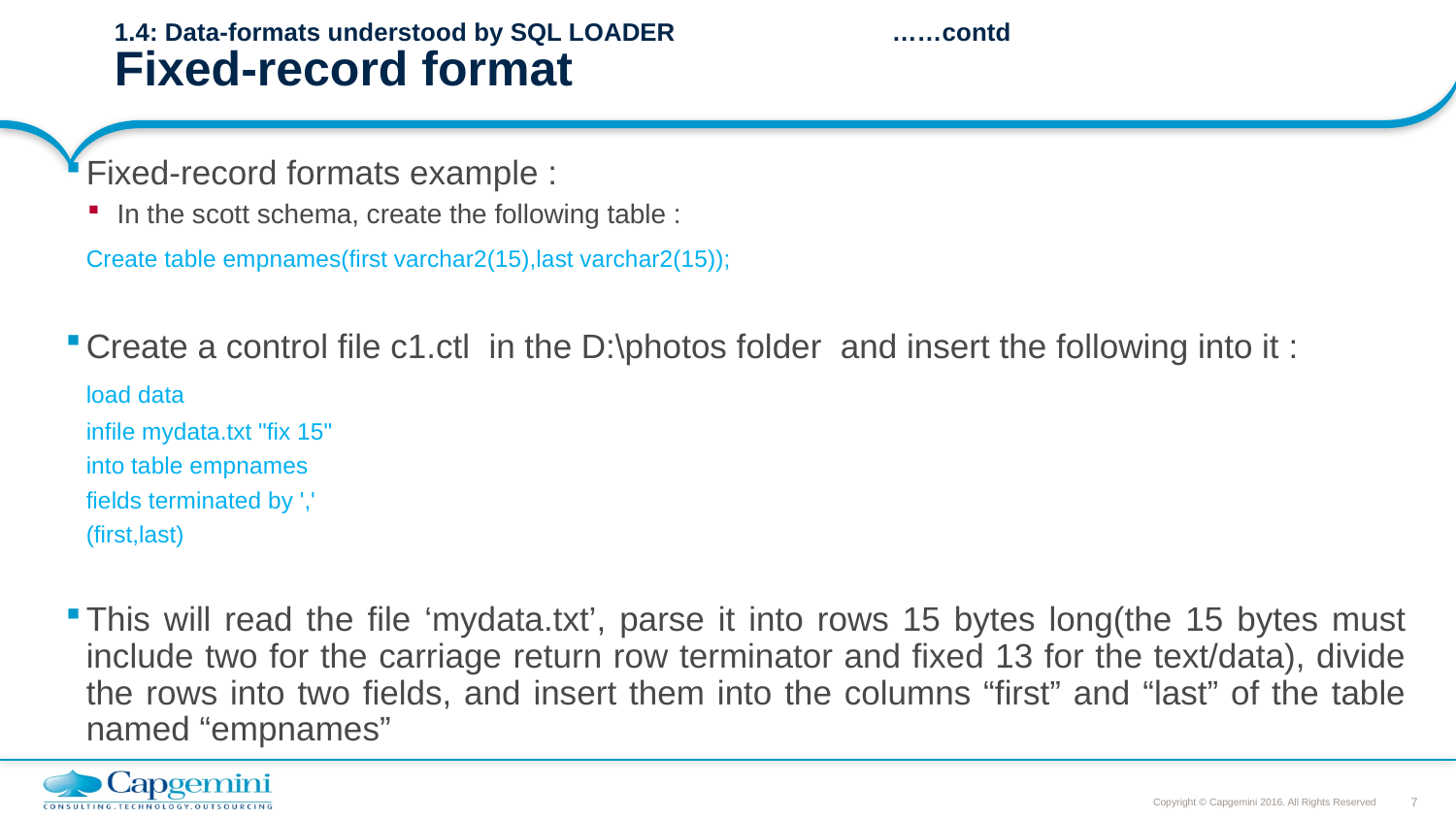

# 1.4: Data-formats understood by SQL LOADER 					……contd Fixed-record format
Fixed-record formats example :
 In the scott schema, create the following table :
		Create table empnames(first varchar2(15),last varchar2(15));

Create a control file c1.ctl  in the D:\photos folder  and insert the following into it :
 		load data
		infile mydata.txt "fix 15"
		into table empnames
		fields terminated by ','
		(first,last)

This will read the file ‘mydata.txt’, parse it into rows 15 bytes long(the 15 bytes must include two for the carriage return row terminator and fixed 13 for the text/data), divide the rows into two fields, and insert them into the columns “first” and “last” of the table named “empnames”